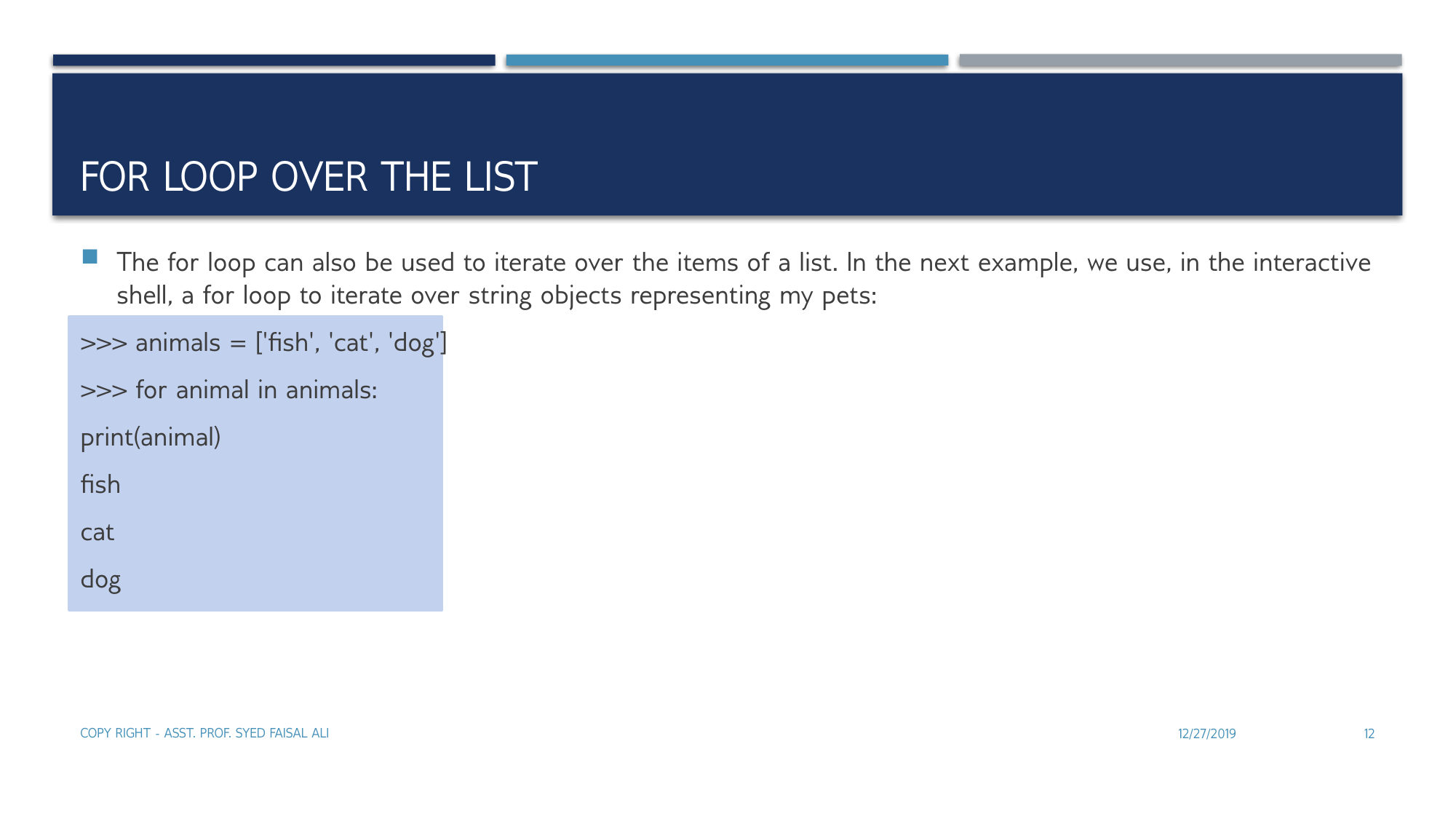

# For loop over the list
The for loop can also be used to iterate over the items of a list. In the next example, we use, in the interactive shell, a for loop to iterate over string objects representing my pets:
>>> animals = ['fish', 'cat', 'dog']
>>> for animal in animals:
print(animal)
fish
cat
dog

Copy Right - Asst. Prof. Syed Faisal Ali
12/27/2019
12